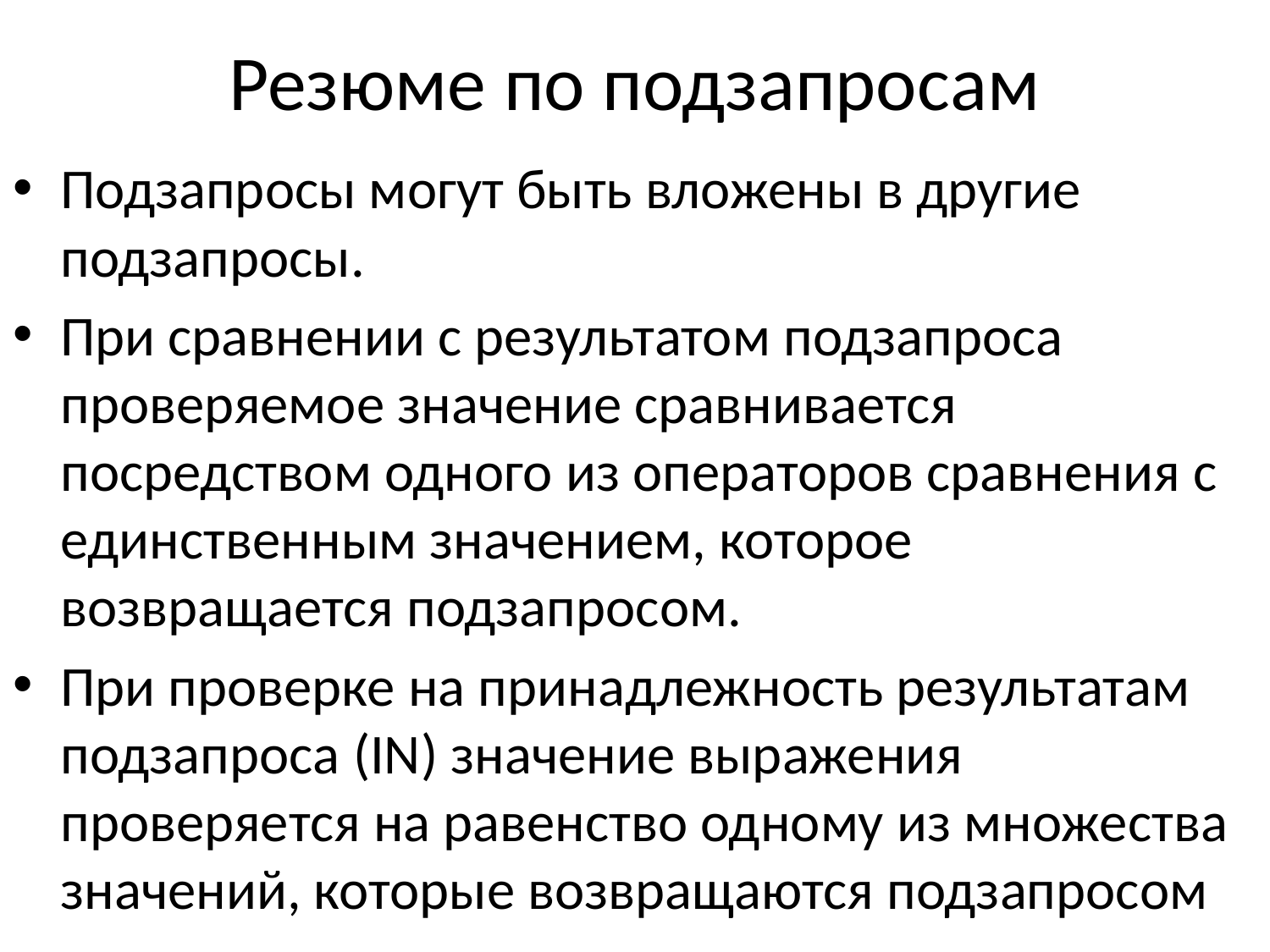

# Резюме по подзапросам
Подзапросы могут быть вложены в другие подзапросы.
При сравнении с результатом подзапроса проверяемое значение сравнивается посредством одного из операторов сравнения с единственным значением, которое возвращается подзапросом.
При проверке на принадлежность результатам подзапроса (IN) значение выражения проверяется на равенство одному из множества значений, которые возвращаются подзапросом